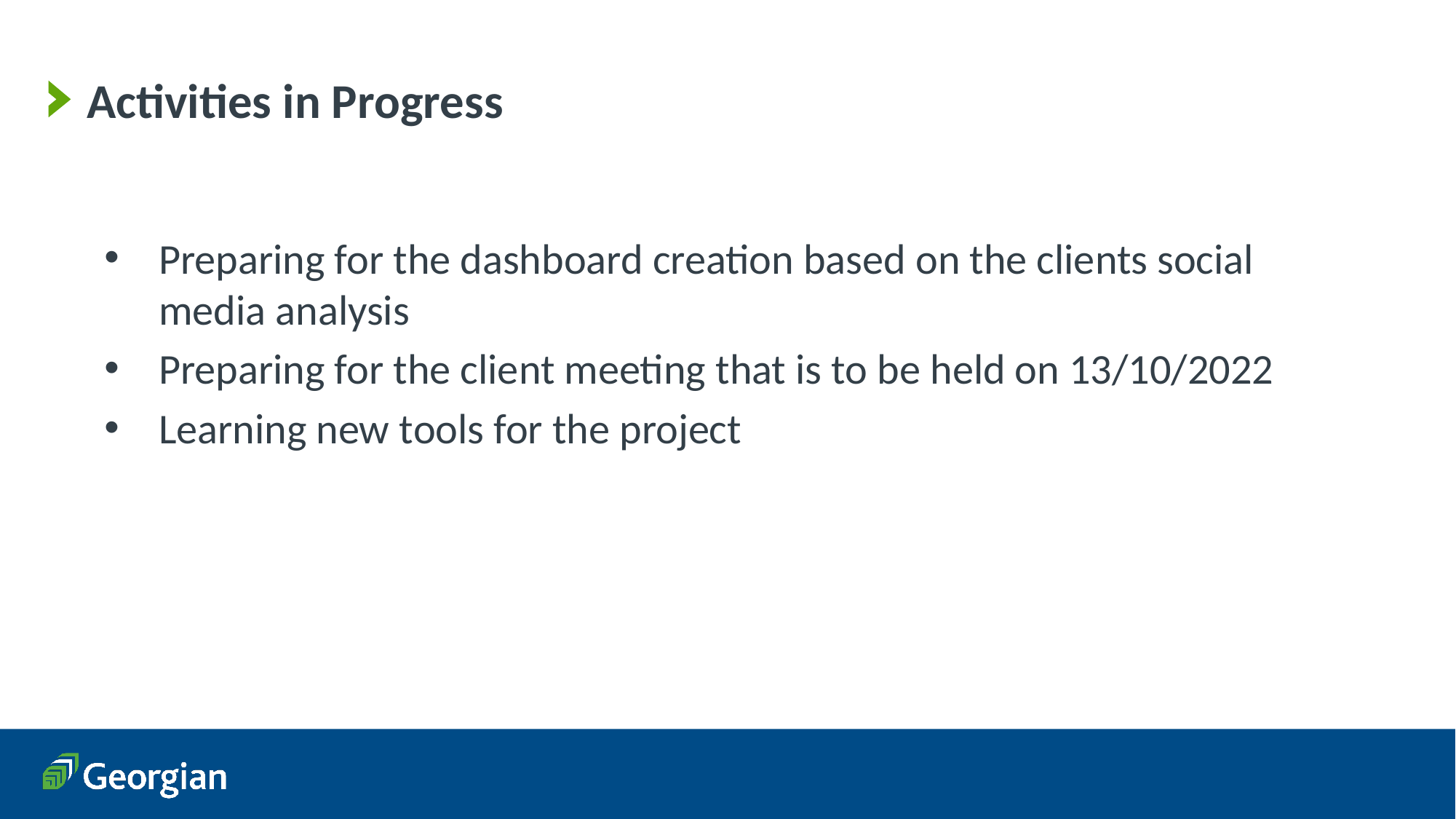

# Activities in Progress

Preparing for the dashboard creation based on the clients social media analysis
Preparing for the client meeting that is to be held on 13/10/2022
Learning new tools for the project